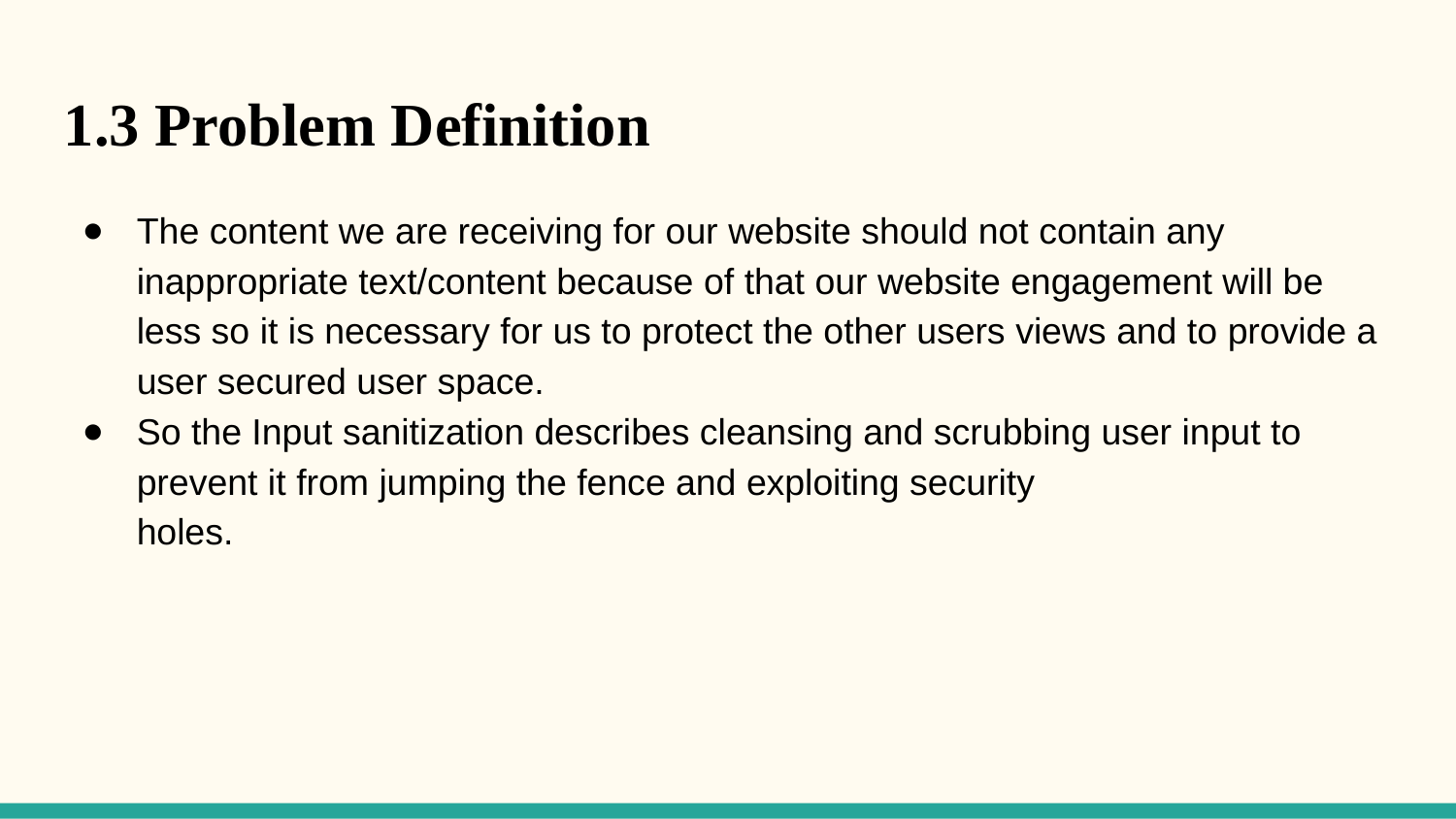

1.3 Problem Definition
The content we are receiving for our website should not contain any inappropriate text/content because of that our website engagement will be less so it is necessary for us to protect the other users views and to provide a user secured user space.
So the Input sanitization describes cleansing and scrubbing user input to prevent it from jumping the fence and exploiting security  holes.